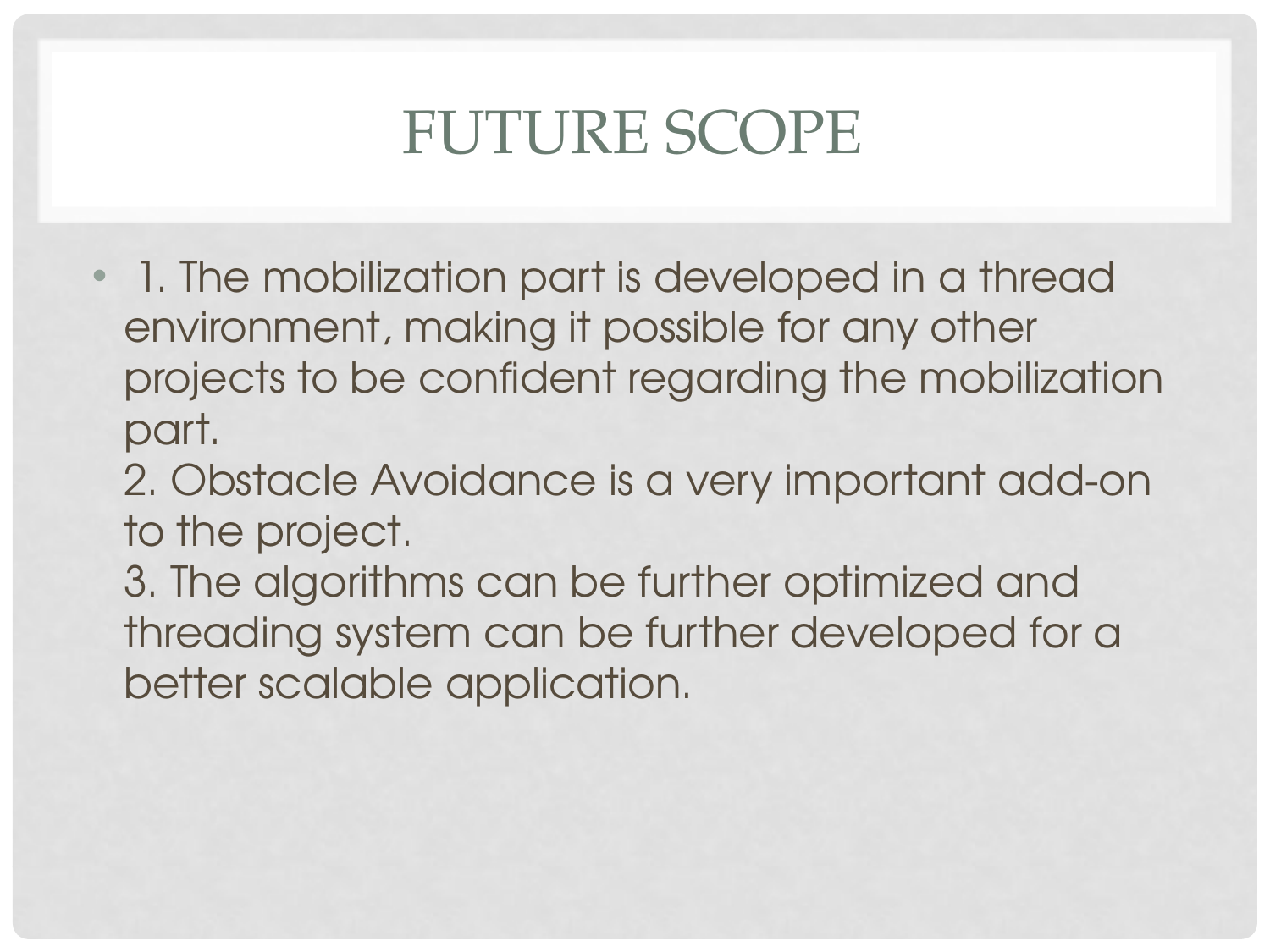

# Future Scope
 1. The mobilization part is developed in a thread environment, making it possible for any other projects to be confident regarding the mobilization part.
2. Obstacle Avoidance is a very important add-on to the project.
3. The algorithms can be further optimized and threading system can be further developed for a better scalable application.